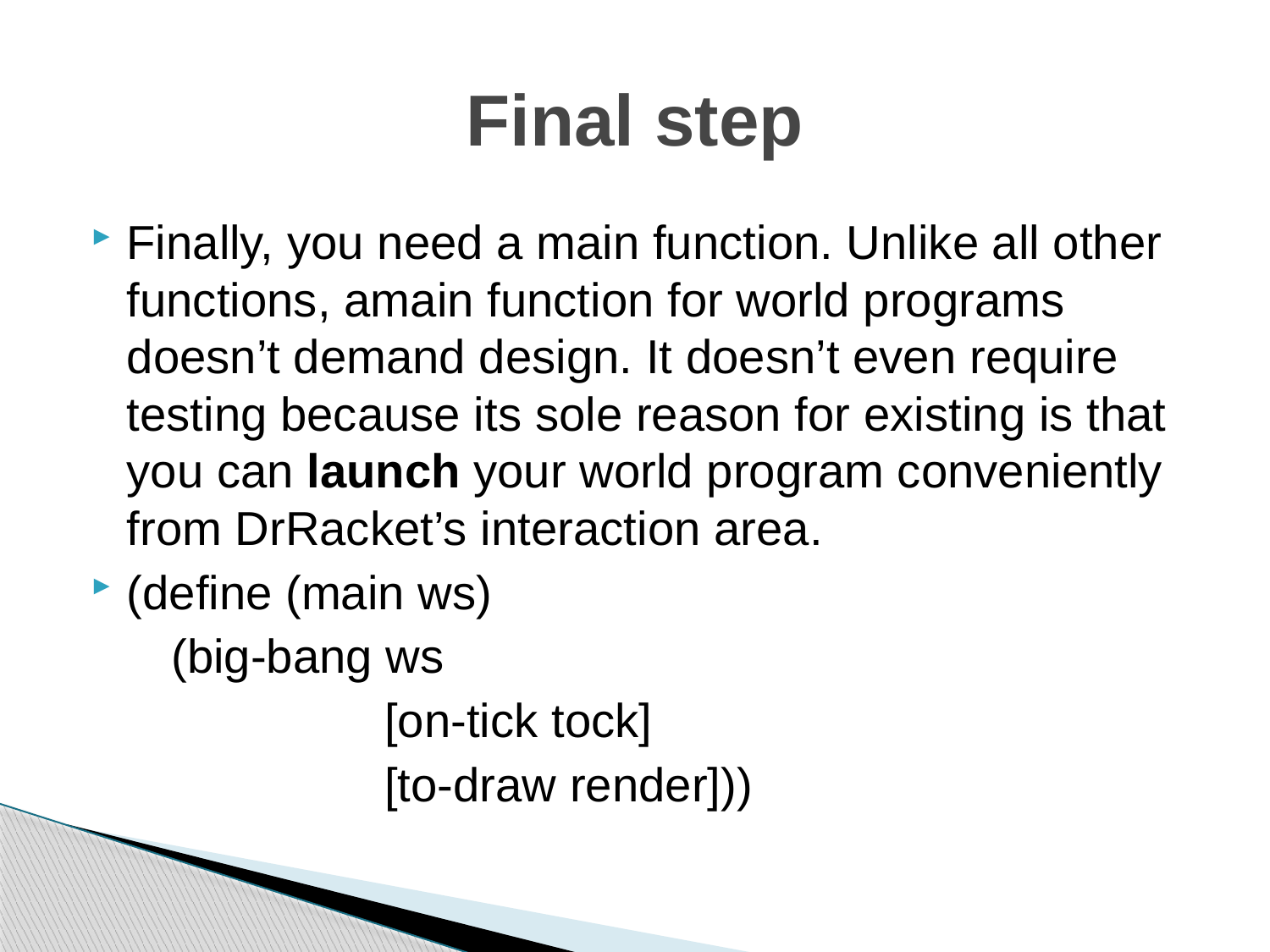

# Final step
Finally, you need a main function. Unlike all other functions, amain function for world programs doesn’t demand design. It doesn’t even require testing because its sole reason for existing is that you can launch your world program conveniently from DrRacket’s interaction area.
(define (main ws)
      (big-bang ws
                      [on-tick tock]
                      [to-draw render]))